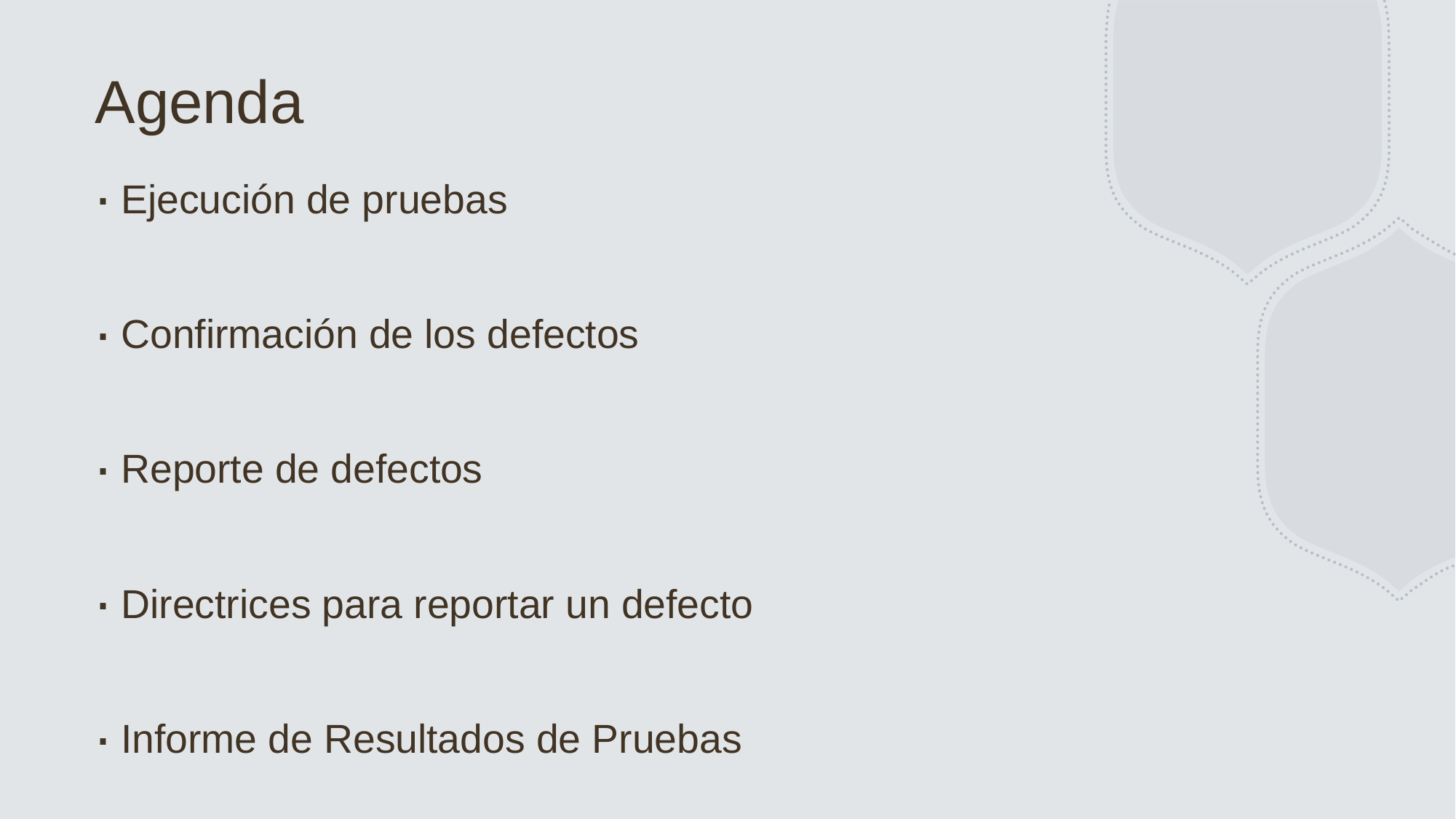

# Agenda
Ejecución de pruebas

Confirmación de los defectos

Reporte de defectos

Directrices para reportar un defecto

Informe de Resultados de Pruebas